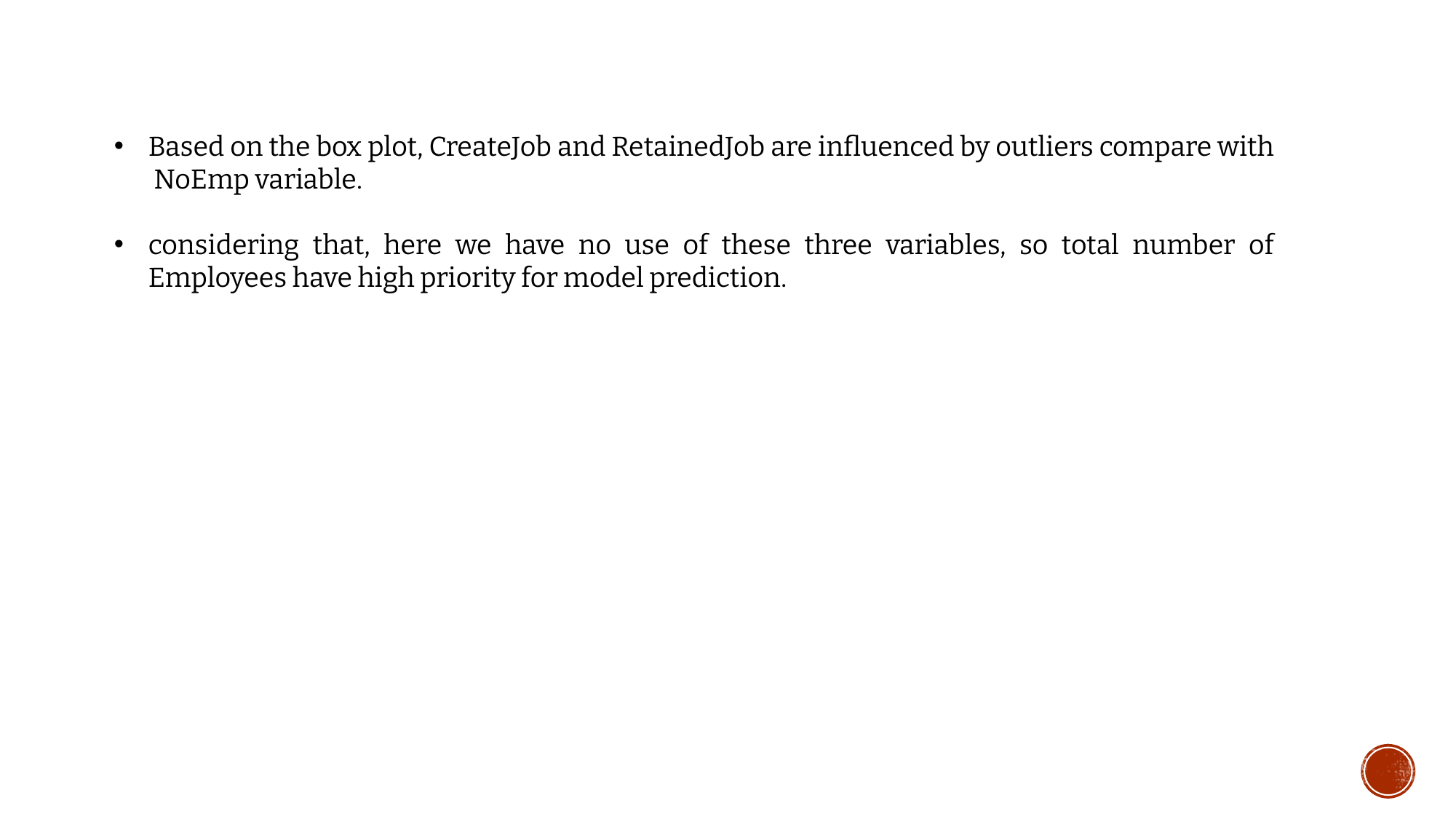

Based on the box plot, CreateJob and RetainedJob are influenced by outliers compare with  NoEmp variable.

considering that, here we have no use of these three variables, so total number of Employees have high priority for model prediction.